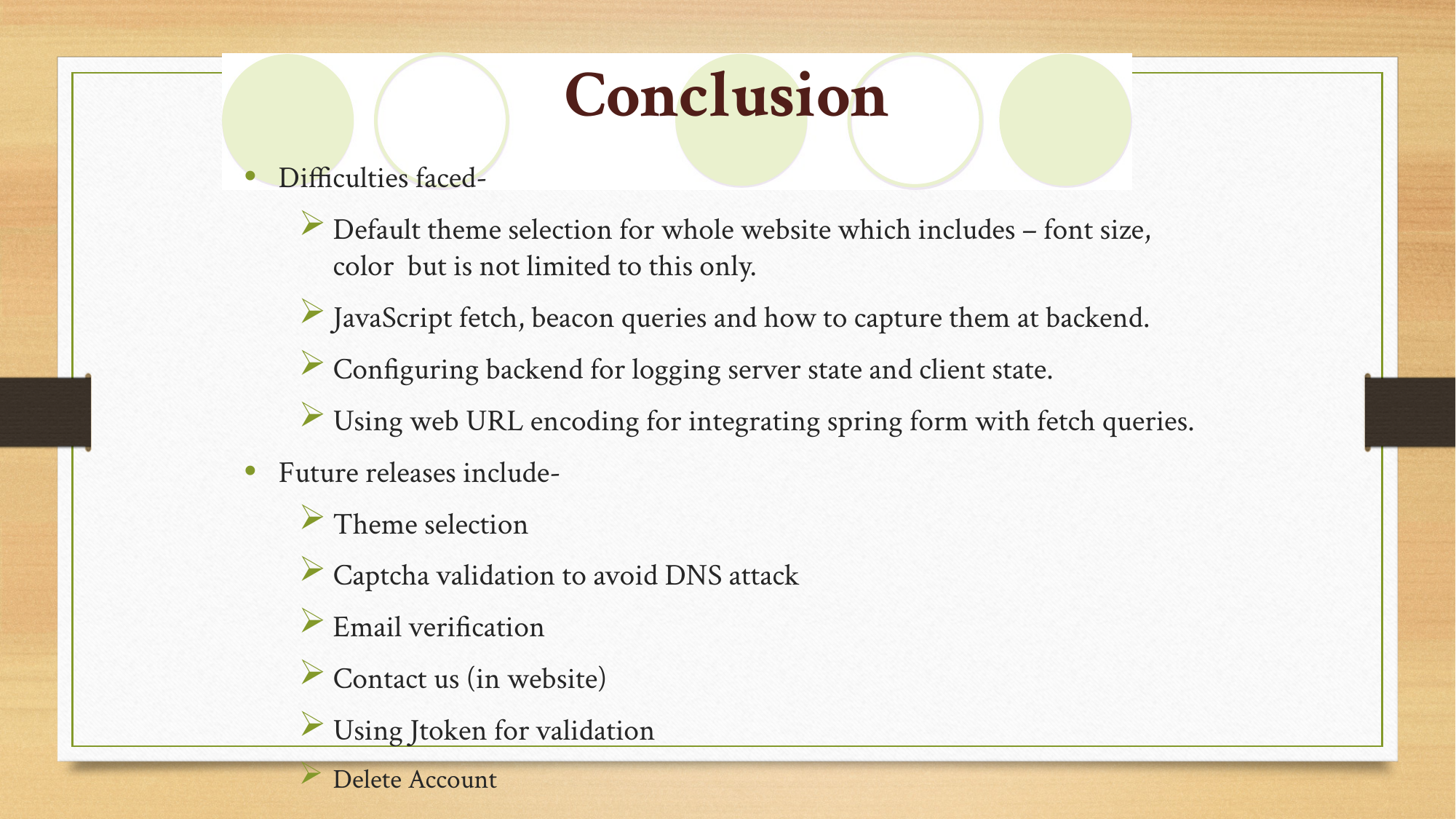

# Conclusion
Difficulties faced-
Default theme selection for whole website which includes – font size, color  but is not limited to this only.
JavaScript fetch, beacon queries and how to capture them at backend.
Configuring backend for logging server state and client state.
Using web URL encoding for integrating spring form with fetch queries.
Future releases include-
Theme selection
Captcha validation to avoid DNS attack
Email verification
Contact us (in website)
Using Jtoken for validation
Delete Account